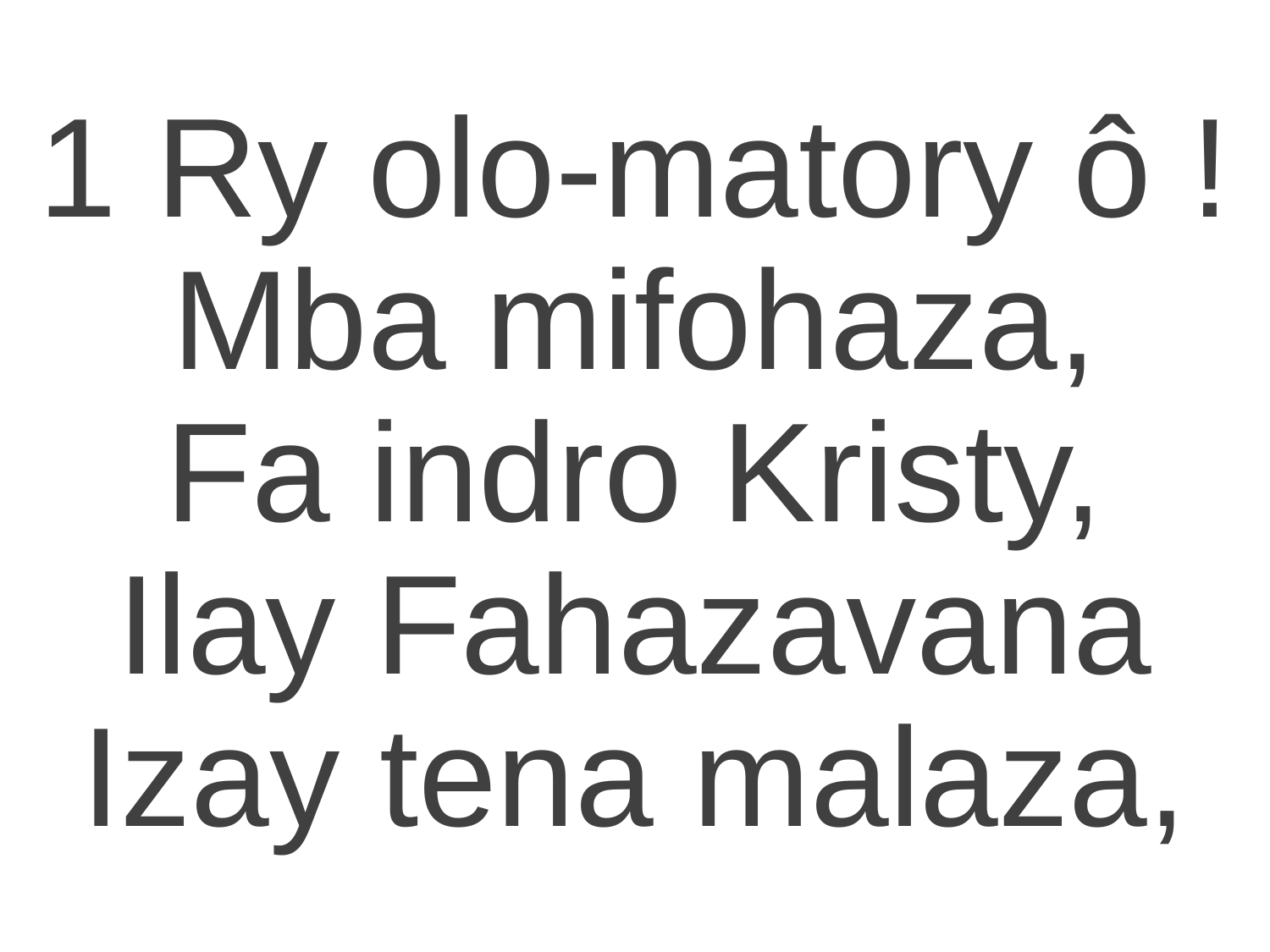

1 Ry olo-matory ô ! Mba mifohaza,
Fa indro Kristy,
Ilay Fahazavana Izay tena malaza,